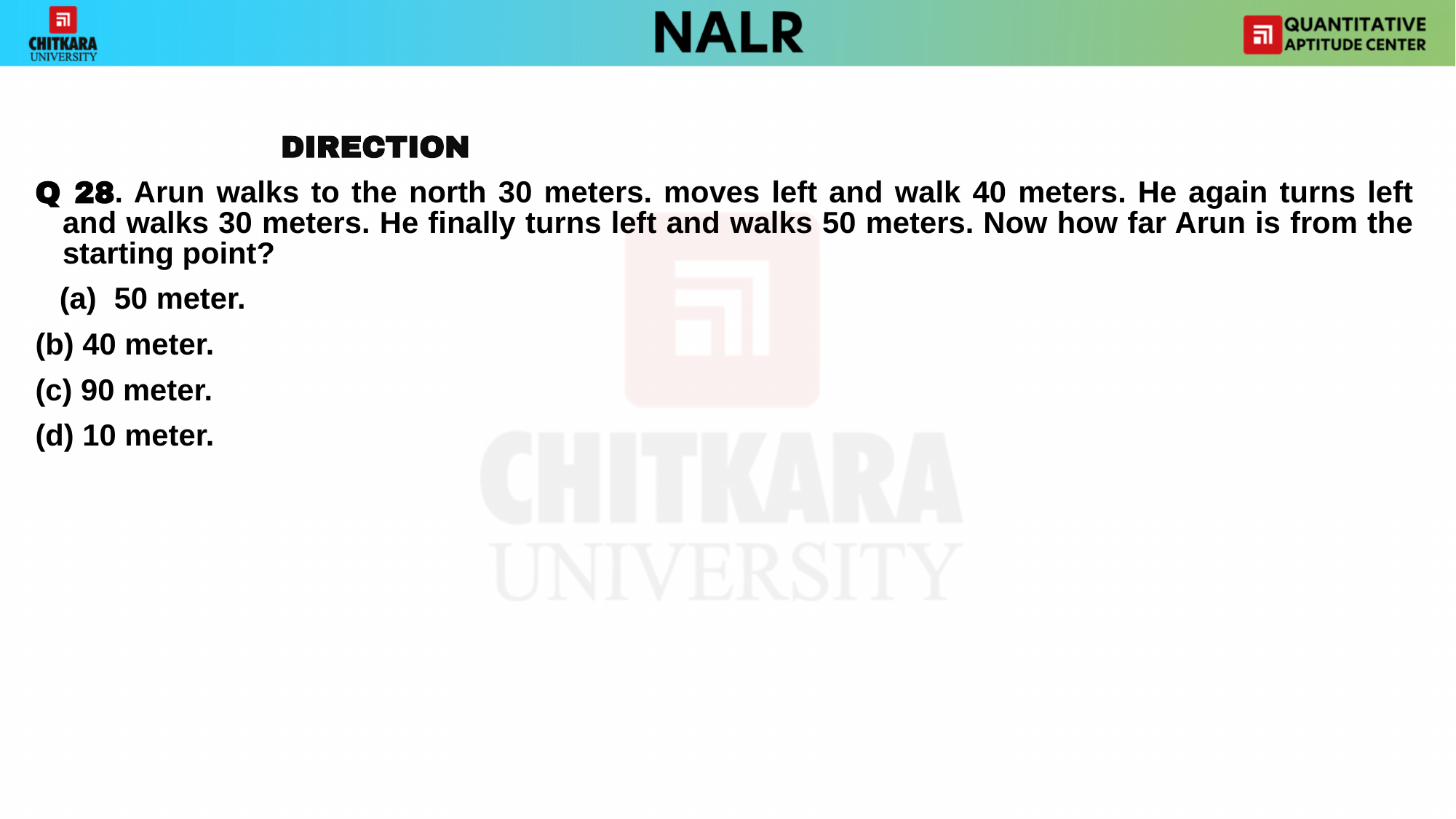

DIRECTION
Q 28. Arun walks to the north 30 meters. moves left and walk 40 meters. He again turns left and walks 30 meters. He finally turns left and walks 50 meters. Now how far Arun is from the starting point?
50 meter.
(b) 40 meter.
(c) 90 meter.
(d) 10 meter.